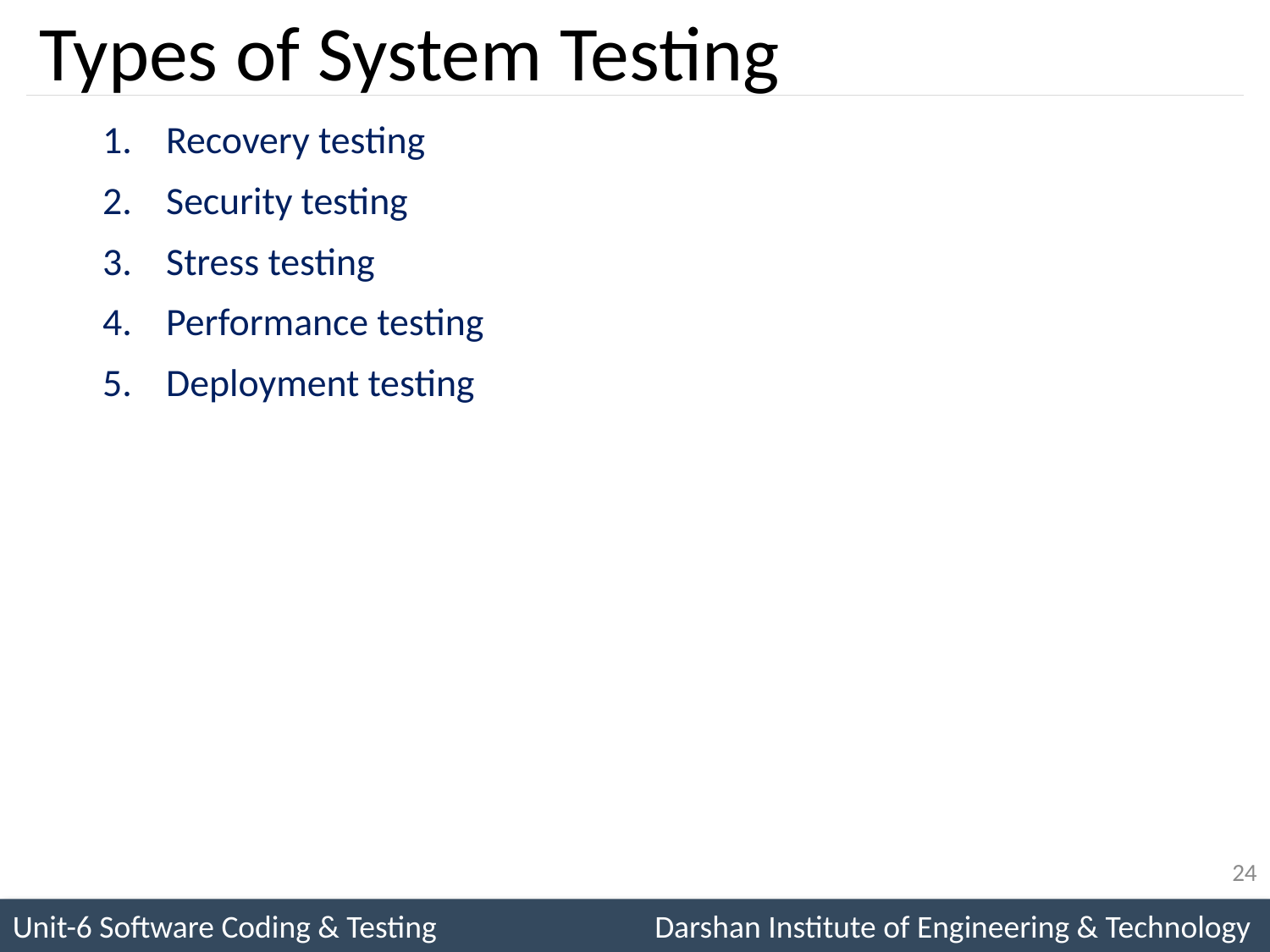

# Types of System Testing
Recovery testing
Security testing
Stress testing
Performance testing
Deployment testing
24